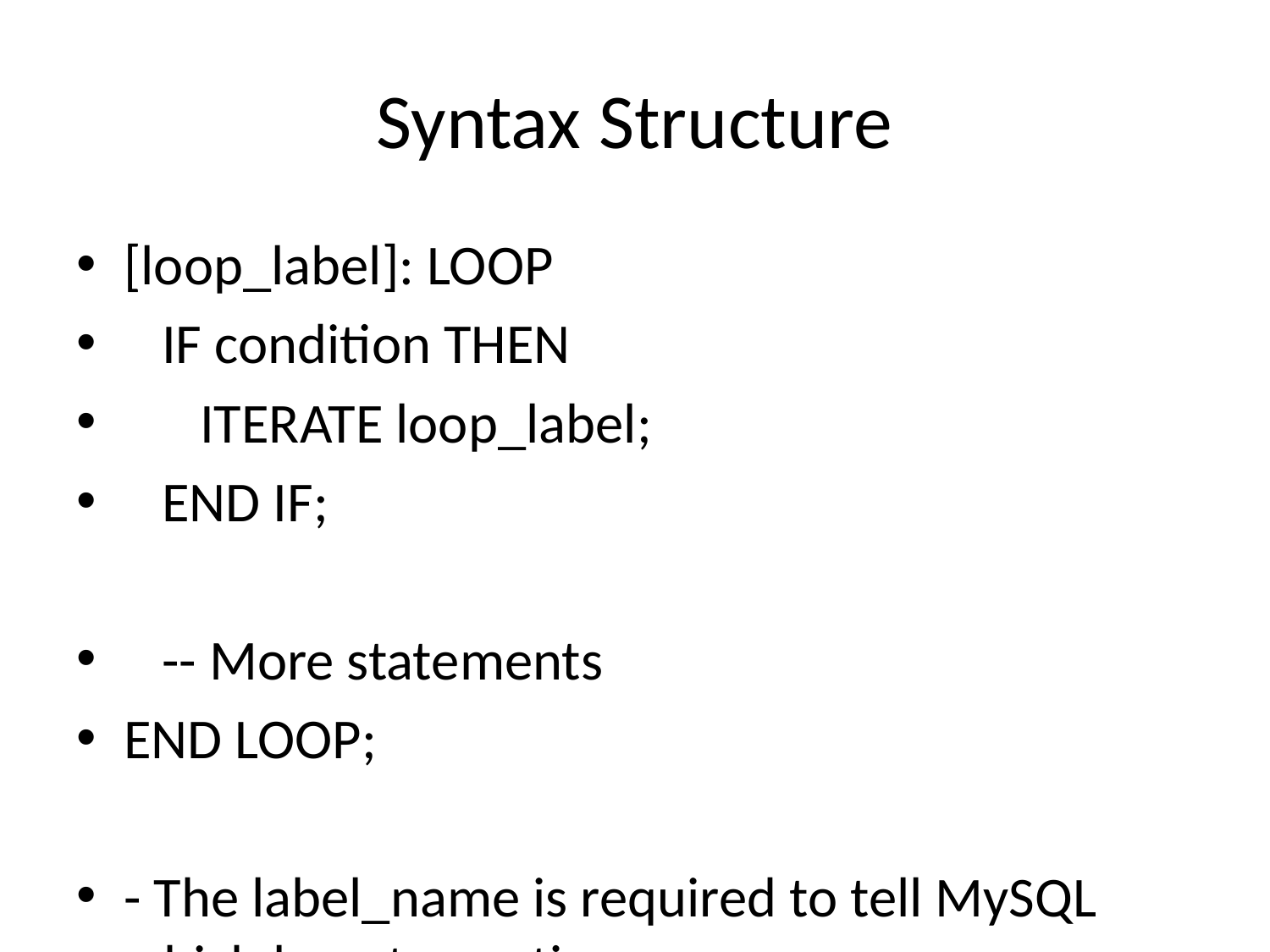

# Syntax Structure
[loop_label]: LOOP
   IF condition THEN
      ITERATE loop_label;
   END IF;

   -- More statements
END LOOP;

- The label_name is required to tell MySQL which loop to continue.